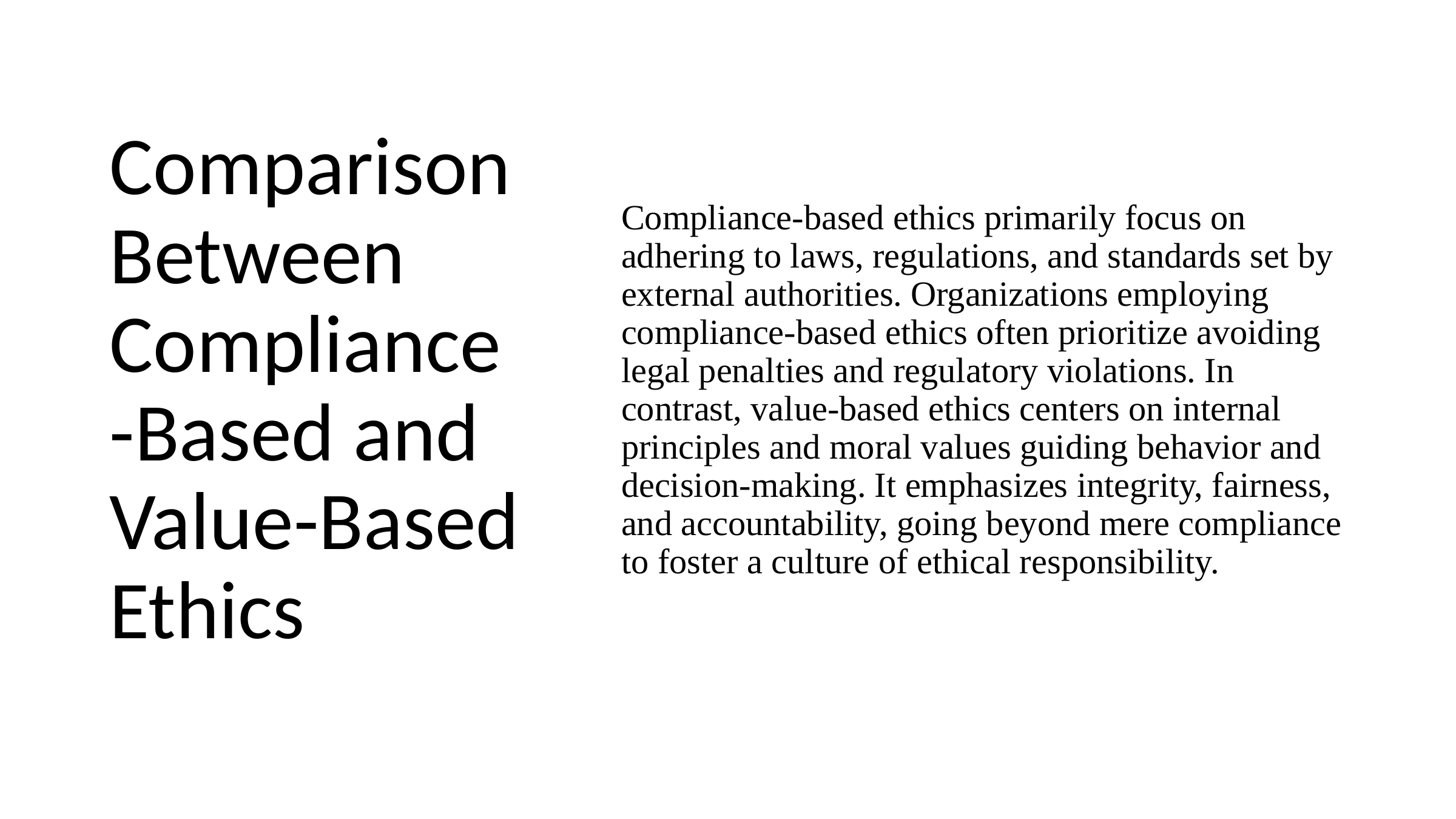

Comparison Between Compliance-Based and Value-Based Ethics
Compliance-based ethics primarily focus on adhering to laws, regulations, and standards set by external authorities. Organizations employing compliance-based ethics often prioritize avoiding legal penalties and regulatory violations. In contrast, value-based ethics centers on internal principles and moral values guiding behavior and decision-making. It emphasizes integrity, fairness, and accountability, going beyond mere compliance to foster a culture of ethical responsibility.